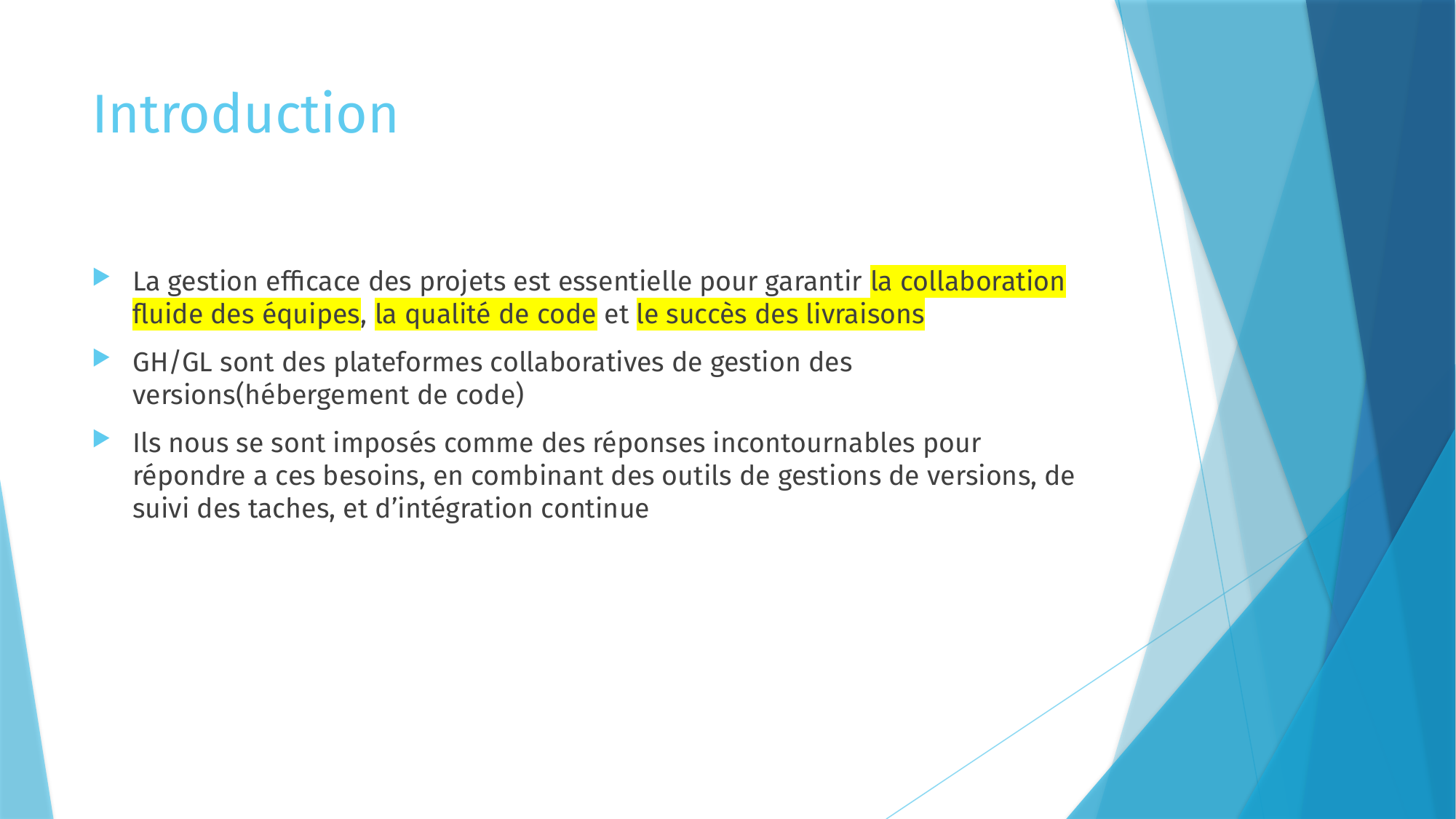

# Introduction
La gestion efficace des projets est essentielle pour garantir la collaboration fluide des équipes, la qualité de code et le succès des livraisons
GH/GL sont des plateformes collaboratives de gestion des versions(hébergement de code)
Ils nous se sont imposés comme des réponses incontournables pour répondre a ces besoins, en combinant des outils de gestions de versions, de suivi des taches, et d’intégration continue